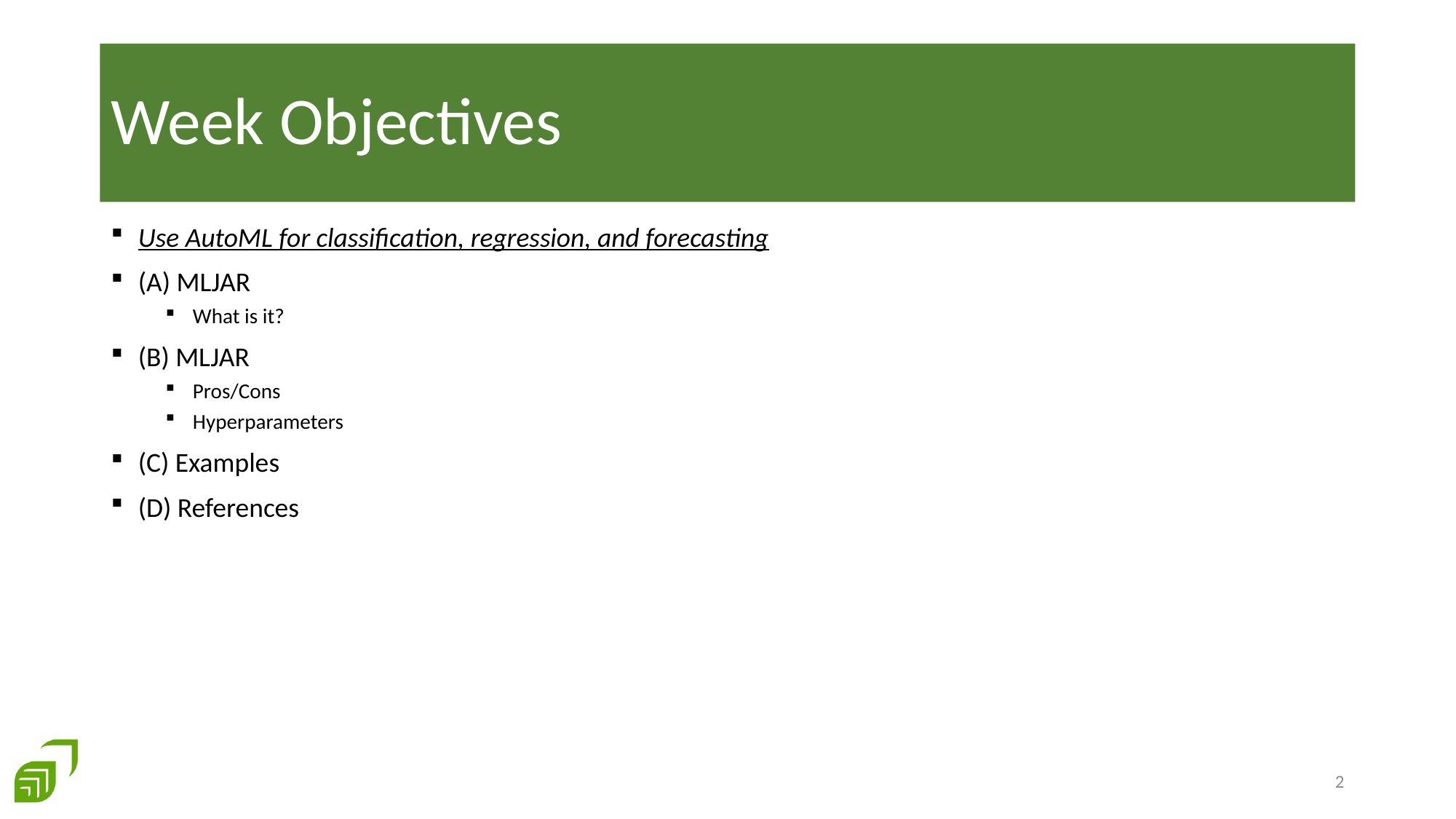

# Week Objectives
Use AutoML for classification, regression, and forecasting
(A) MLJAR
What is it?
(B) MLJAR
Pros/Cons
Hyperparameters
(C) Examples
(D) References
2